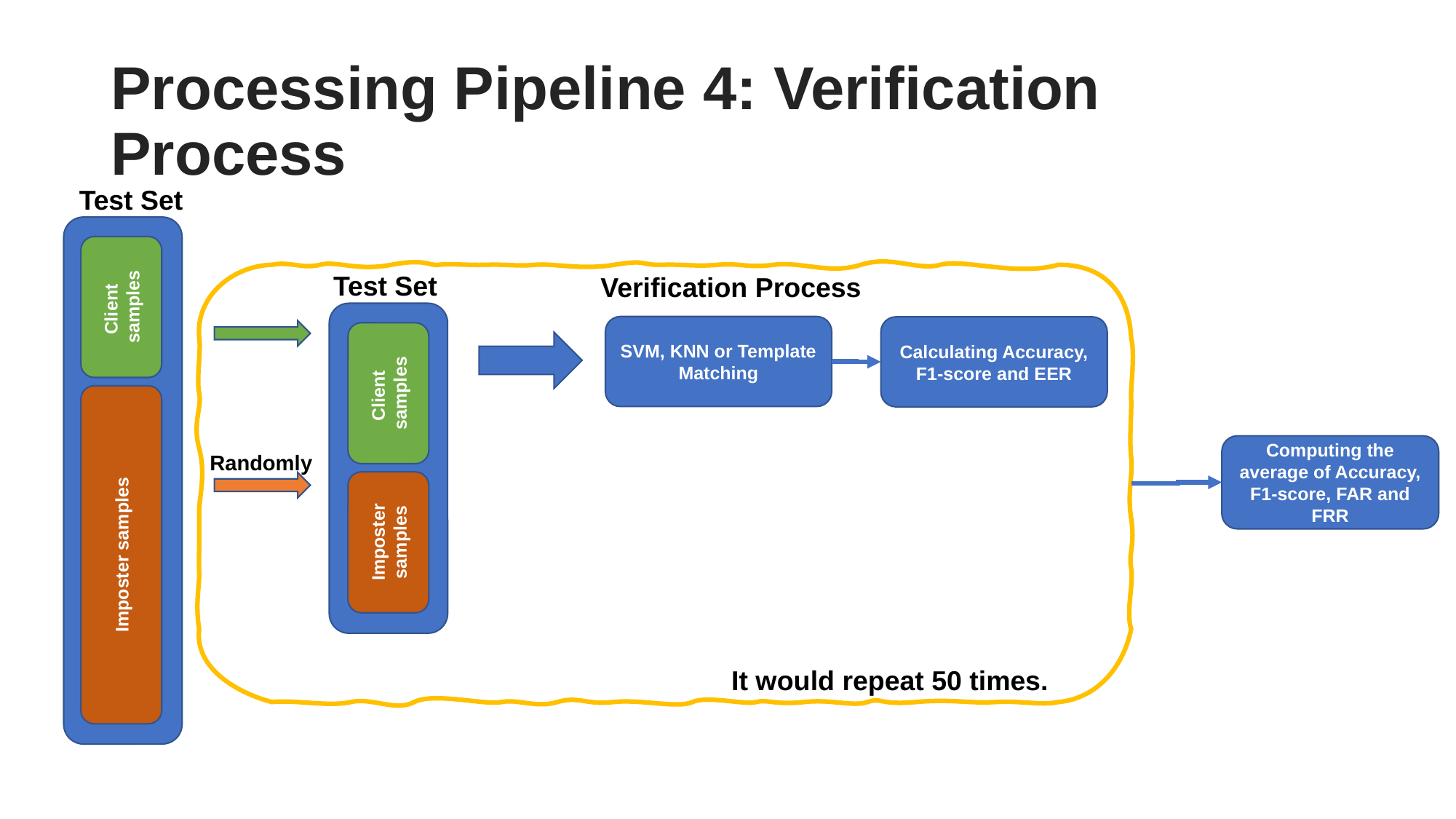

# Processing Pipeline 4: Verification Process​
Test Set
Training se
Client  samples
Test Set
Verification Process

SVM, KNN or Template Matching
Calculating Accuracy, F1-score and EER

Client  samples

Imposter samples
Computing the average of Accuracy, F1-score, FAR and FRR
Randomly
Imposter samples

It would repeat 50 times.